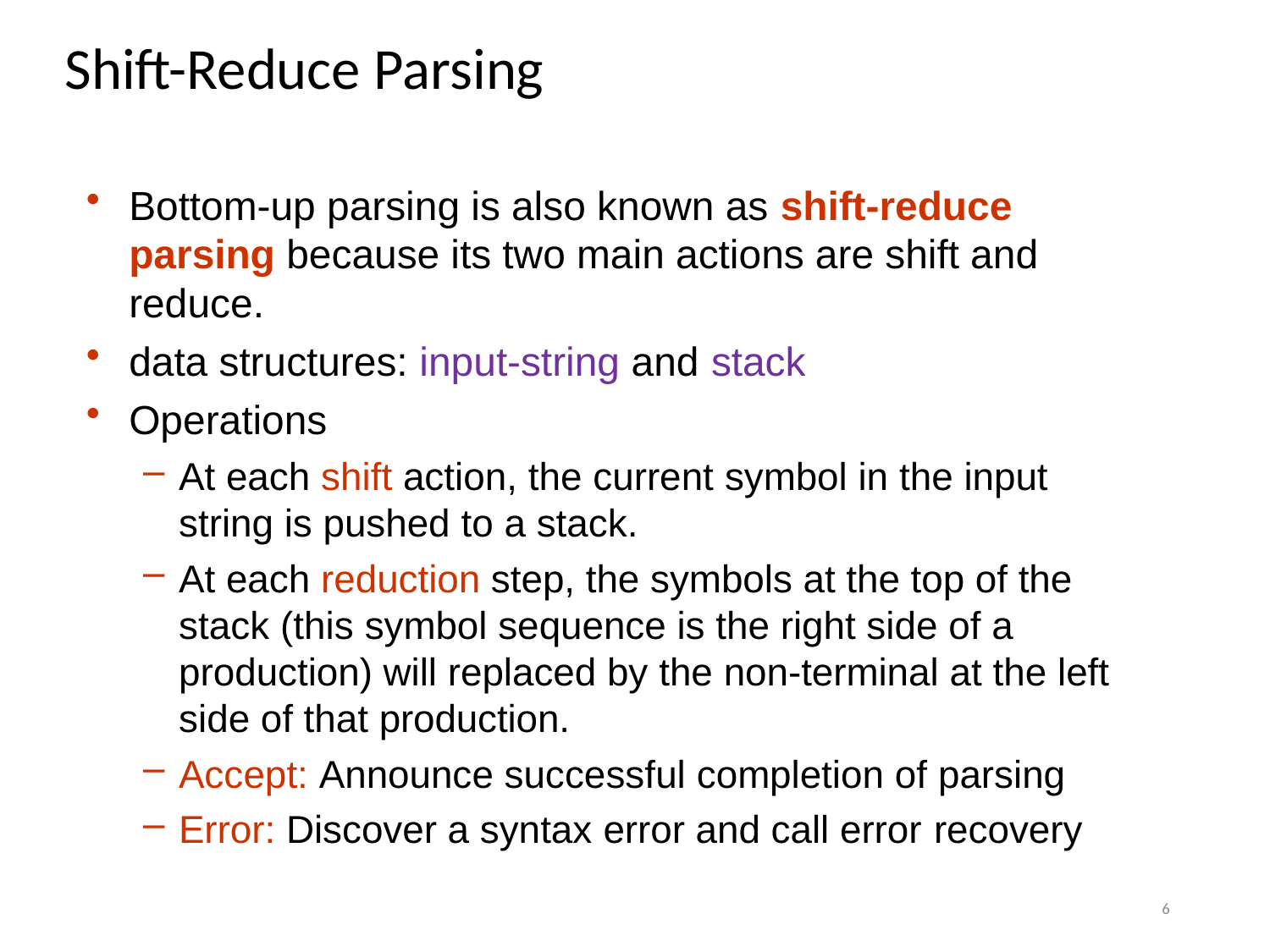

# Shift-Reduce Parsing
Bottom-up parsing is also known as shift-reduce  parsing because its two main actions are shift and  reduce.
data structures: input-string and stack
Operations
At each shift action, the current symbol in the input  string is pushed to a stack.
At each reduction step, the symbols at the top of the  stack (this symbol sequence is the right side of a  production) will replaced by the non-terminal at the left  side of that production.
Accept: Announce successful completion of parsing
Error: Discover a syntax error and call error recovery
6